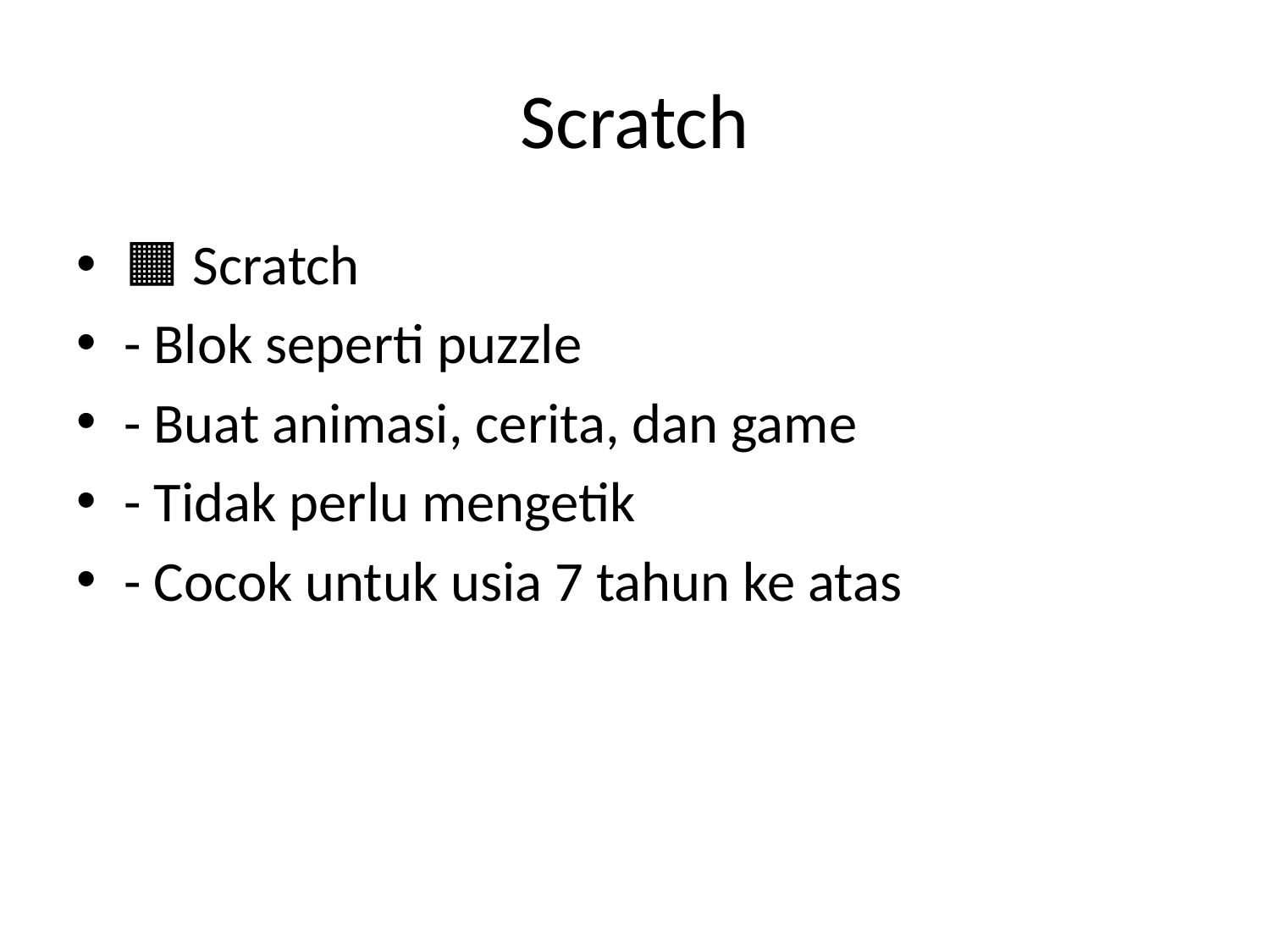

# Scratch
🟧 Scratch
- Blok seperti puzzle
- Buat animasi, cerita, dan game
- Tidak perlu mengetik
- Cocok untuk usia 7 tahun ke atas